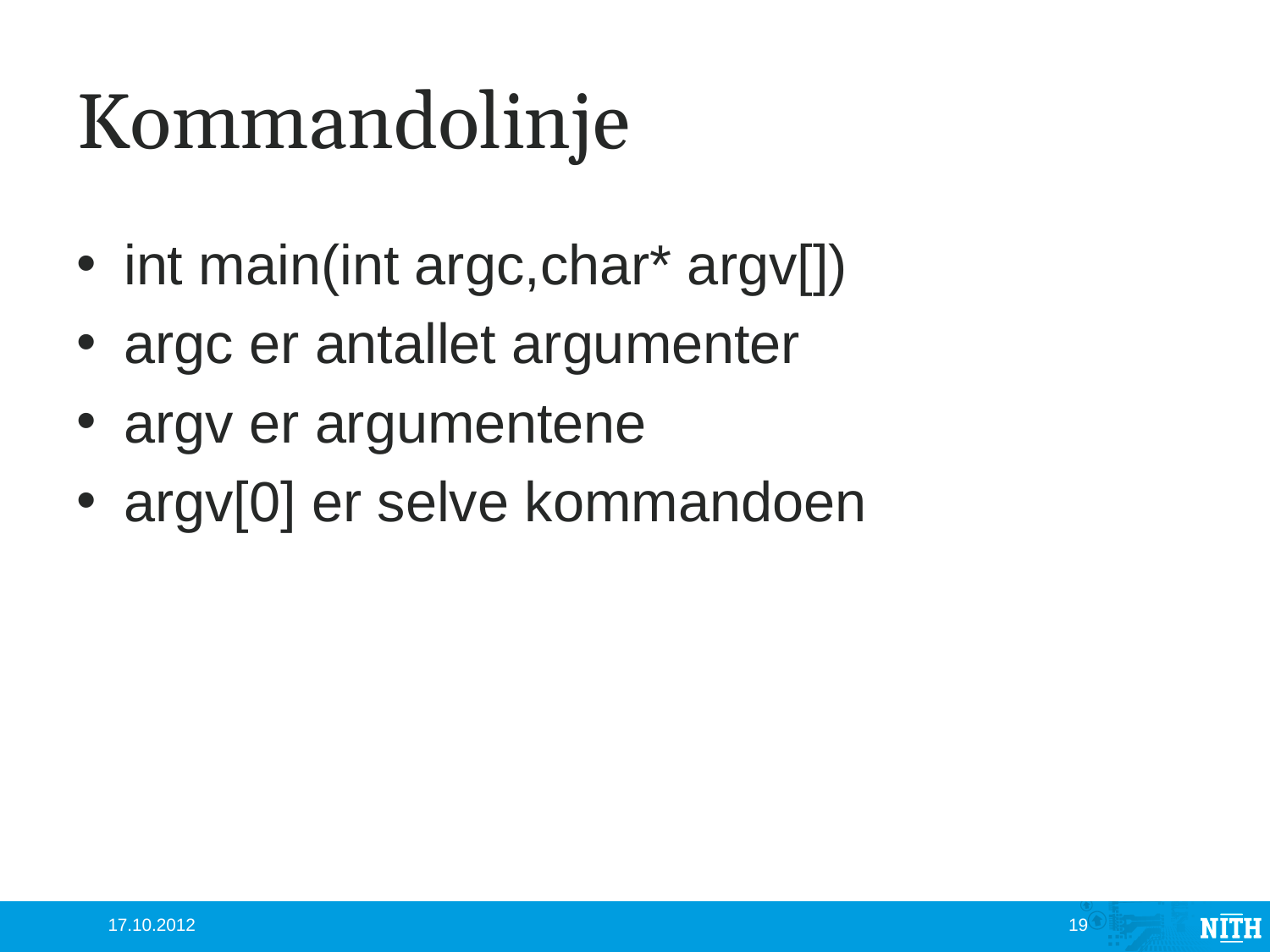

# Kommandolinje
int main(int argc,char* argv[])
argc er antallet argumenter
argv er argumentene
argv[0] er selve kommandoen
17.10.2012
19